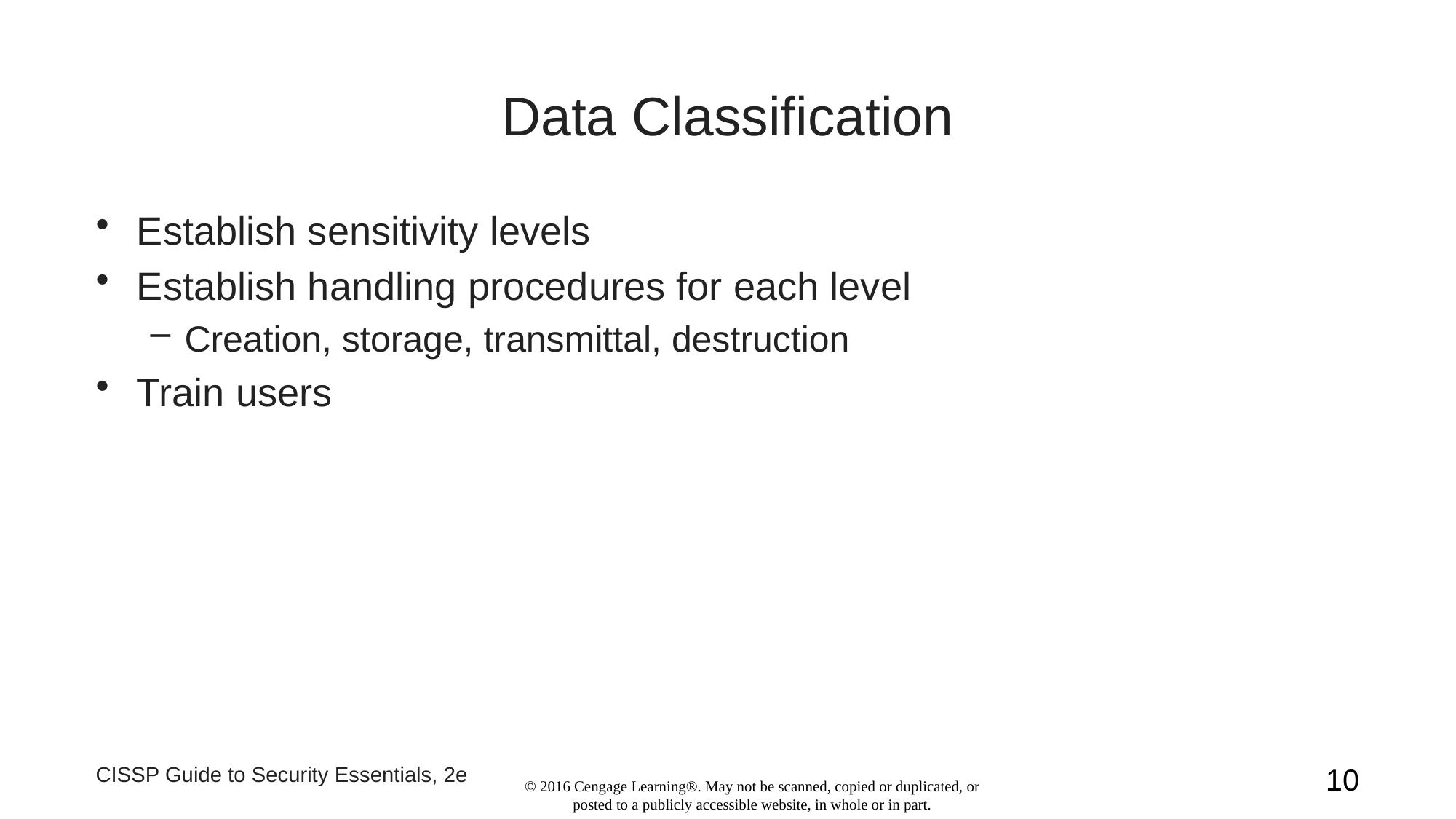

# Data Classification
Establish sensitivity levels
Establish handling procedures for each level
Creation, storage, transmittal, destruction
Train users
CISSP Guide to Security Essentials, 2e
10
© 2016 Cengage Learning®. May not be scanned, copied or duplicated, or posted to a publicly accessible website, in whole or in part.